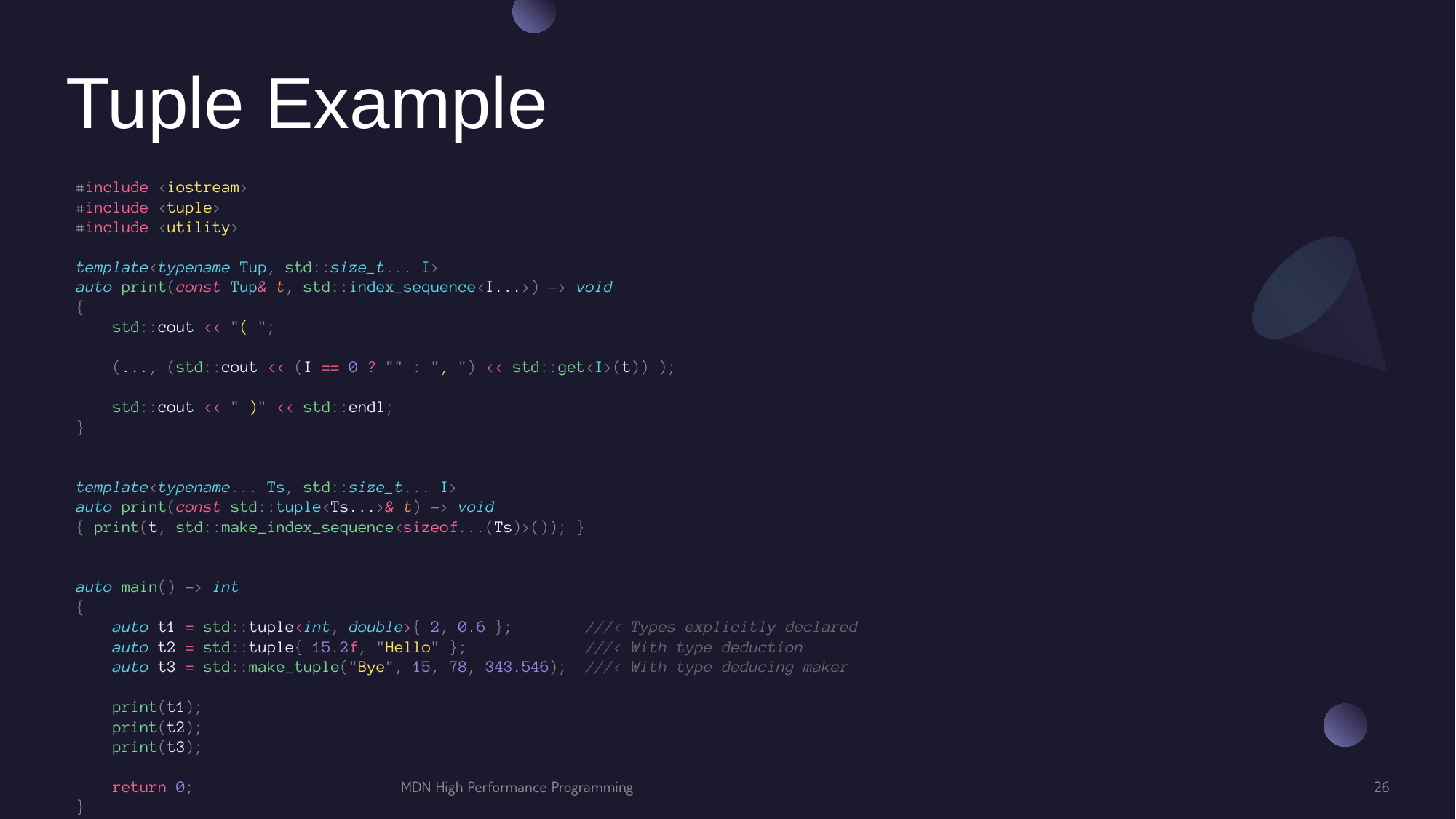

# Tuple Example
#include <iostream>
#include <tuple>
#include <utility>
template<typename Tup, std::size_t... I>
auto print(const Tup& t, std::index_sequence<I...>) -> void
{
    std::cout << "( ";
    (..., (std::cout << (I == 0 ? "" : ", ") << std::get<I>(t)) );
    std::cout << " )" << std::endl;
}
template<typename... Ts, std::size_t... I>
auto print(const std::tuple<Ts...>& t) -> void
{ print(t, std::make_index_sequence<sizeof...(Ts)>()); }
auto main() -> int
{
    auto t1 = std::tuple<int, double>{ 2, 0.6 };        ///< Types explicitly declared
    auto t2 = std::tuple{ 15.2f, "Hello" };             ///< With type deduction
    auto t3 = std::make_tuple("Bye", 15, 78, 343.546);  ///< With type deducing maker
    print(t1);
    print(t2);
    print(t3);
    return 0;
}

MDN High Performance Programming
26